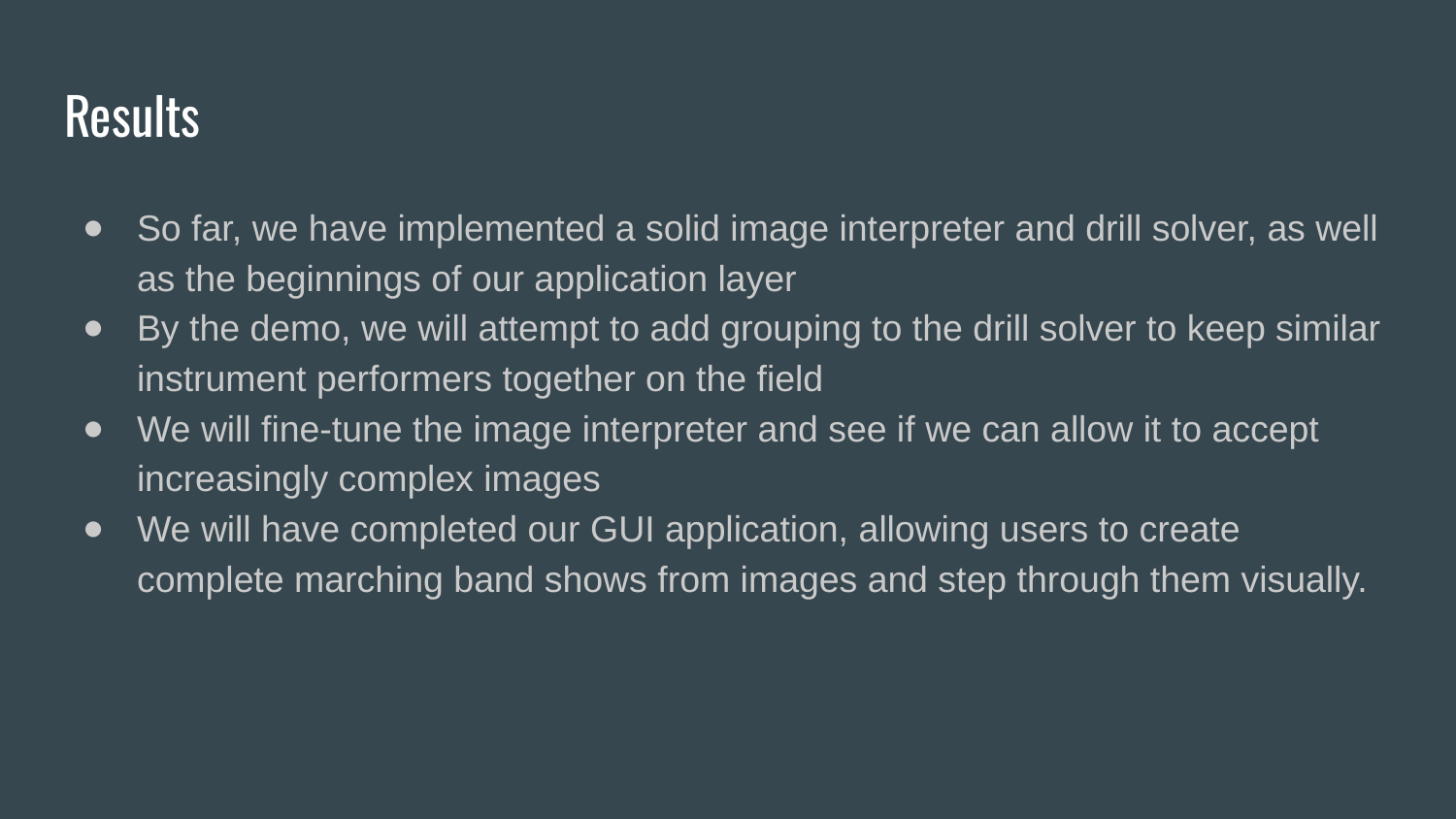

# Results
So far, we have implemented a solid image interpreter and drill solver, as well as the beginnings of our application layer
By the demo, we will attempt to add grouping to the drill solver to keep similar instrument performers together on the field
We will fine-tune the image interpreter and see if we can allow it to accept increasingly complex images
We will have completed our GUI application, allowing users to create complete marching band shows from images and step through them visually.